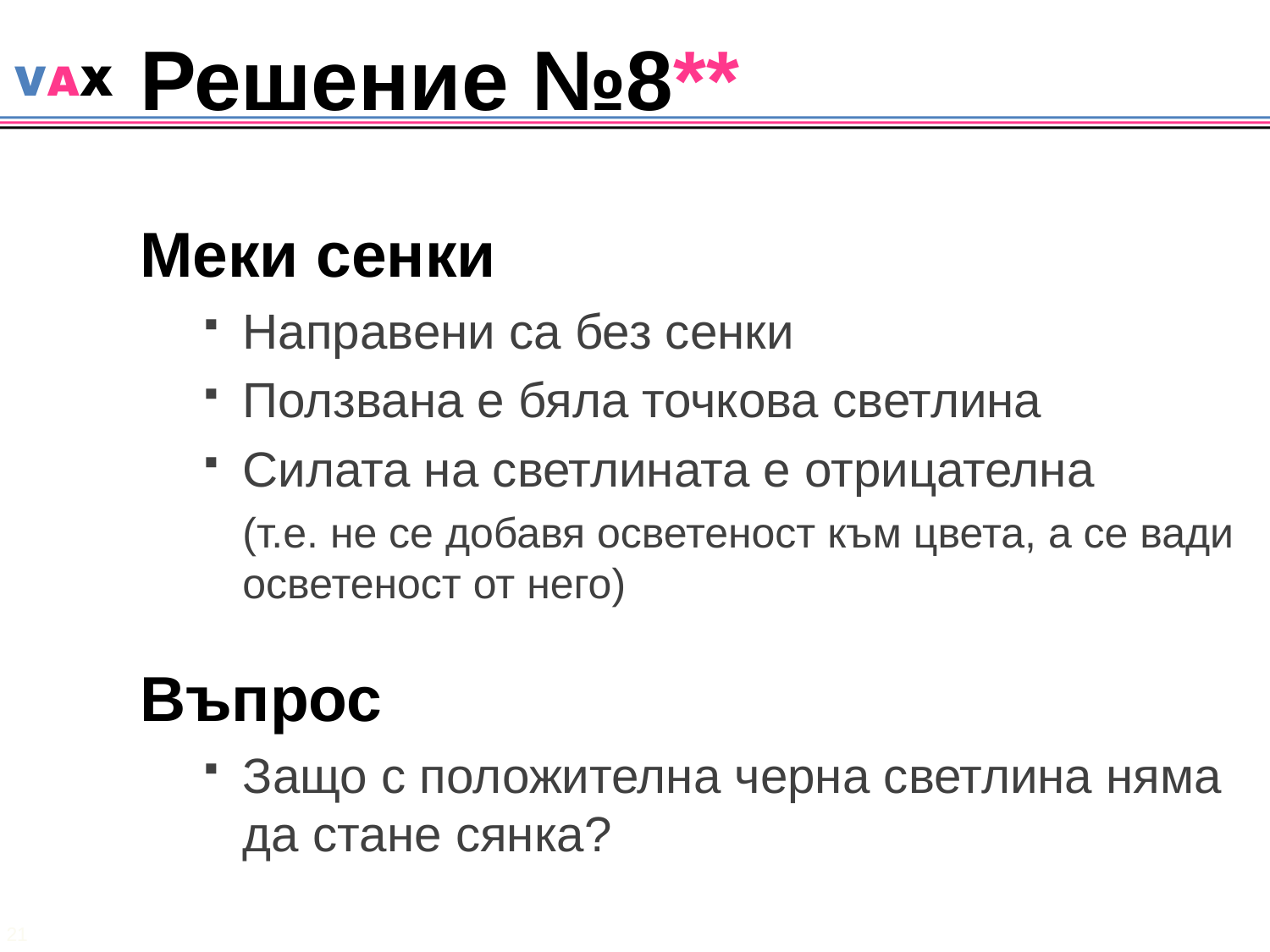

# Решение №8**
Меки сенки
Направени са без сенки
Ползвана е бяла точкова светлина
Силата на светлината е отрицателна
(т.е. не се добавя осветеност към цвета, а се вади осветеност от него)
Въпрос
Защо с положителна черна светлина няма да стане сянка?